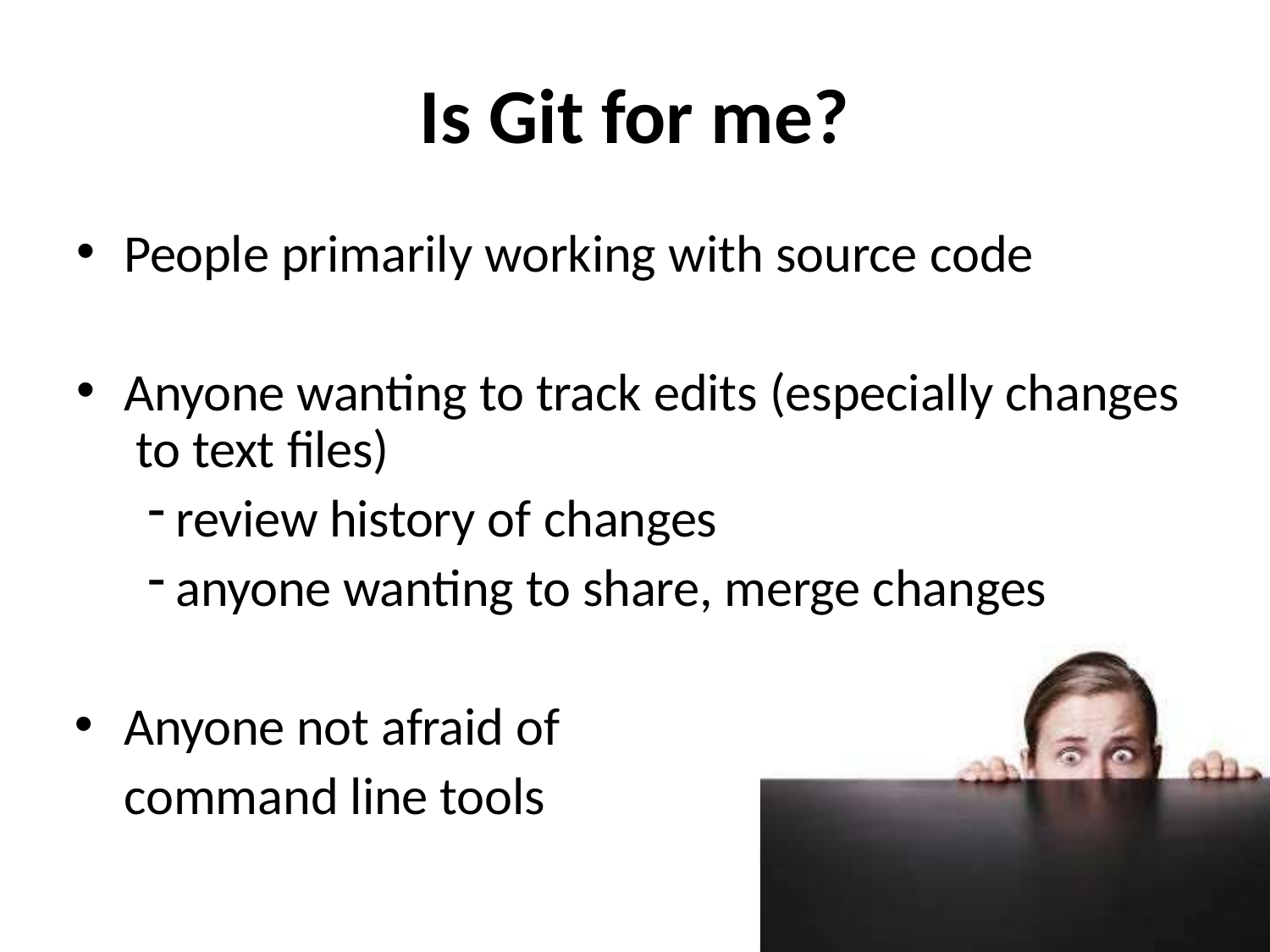

# Is Git for me?
People primarily working with source code

Anyone wanting to track edits (especially changes  to text files)
review history of changes
anyone wanting to share, merge changes

Anyone not afraid of  command line tools